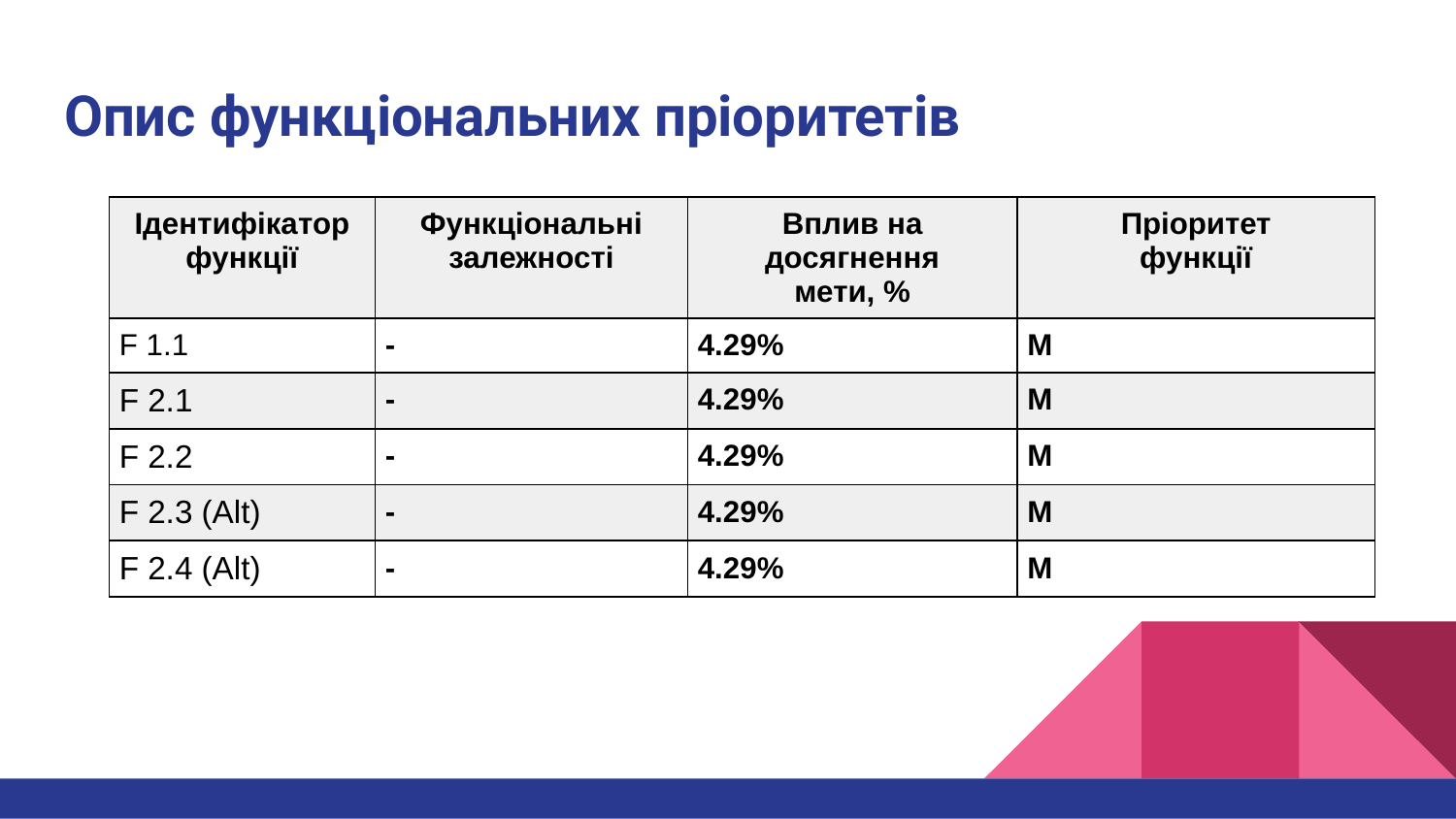

# Опис функціональних пріоритетів
| Ідентифікатор функції | Функціональні залежності | Вплив на досягнення мети, % | Пріоритет функції |
| --- | --- | --- | --- |
| F 1.1 | - | 4.29% | M |
| F 2.1 | - | 4.29% | M |
| F 2.2 | - | 4.29% | M |
| F 2.3 (Alt) | - | 4.29% | M |
| F 2.4 (Alt) | - | 4.29% | M |